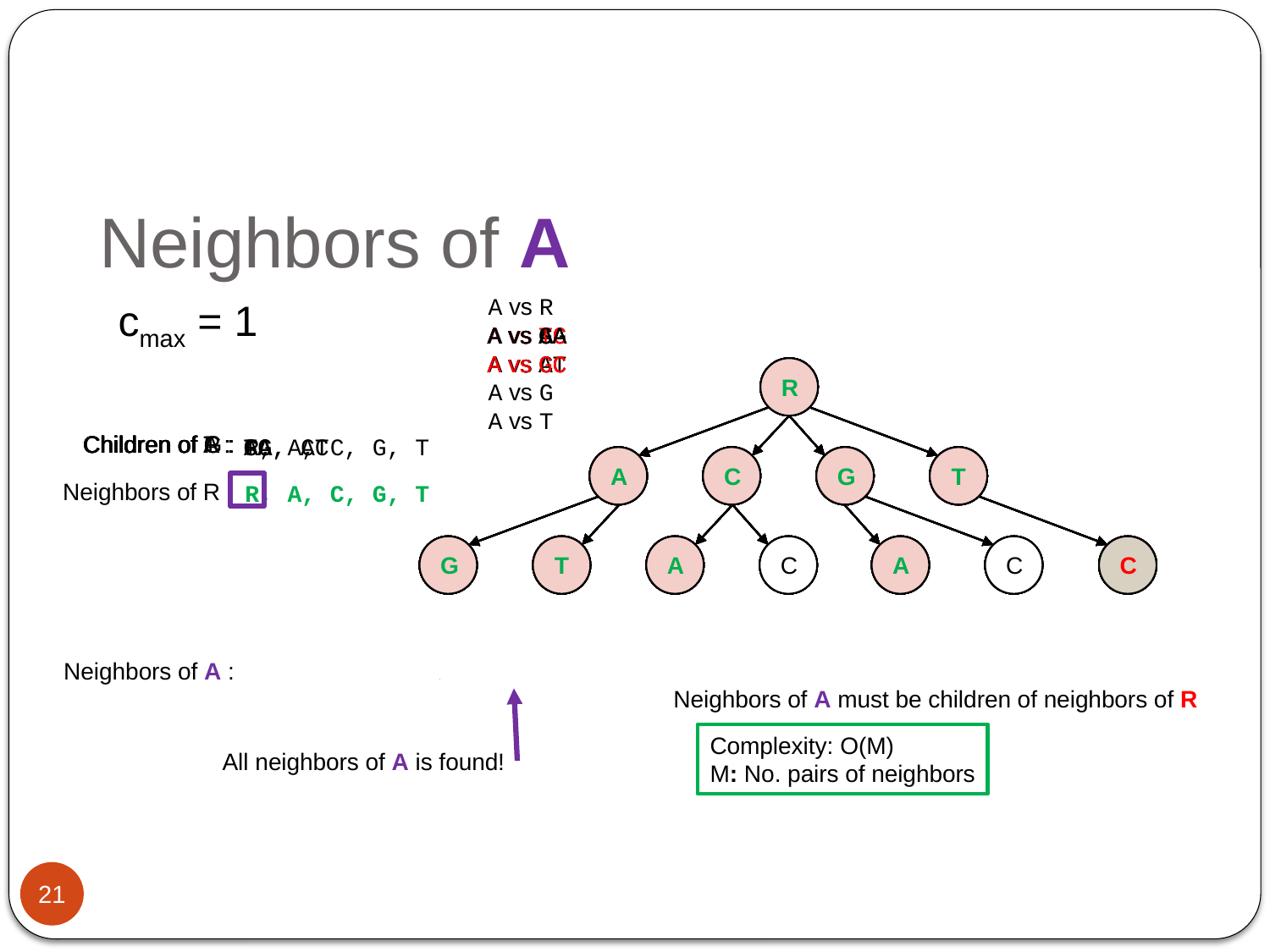

# Neighbors of A

A vs R
A vs A
A vs C
A vs G
A vs T

cmax = 1
A vs TC
A vs AG
A vs AT
A vs CA
A vs CC
A vs CA
A vs CC
A vs GA
A vs GC
R
A
C
G
T
G
T
A
C
C
A
C
R
A
C
G
T
G
T
A
C
C
A
C
R
A
C
G
T
G
T
A
C
C
A
C
R
A
C
G
T
G
T
A
C
C
A
C
R
A
C
G
T
G
T
A
C
C
A
C
R
A
C
G
T
G
T
A
C
C
A
C
R
A
C
G
T
G
T
A
C
C
A
C
R
A
C
G
T
G
T
A
C
C
A
C
R
A
C
G
T
G
T
A
C
C
A
C
R
A
C
G
T
G
T
A
C
C
A
C
R
A
C
G
T
G
T
A
C
C
A
C
Children of R :
  R, A, C, G, T
Children of A :
  AG, AT
Children of C :
  CA, CC
Children of G :
  GA
Children of T :
  TC
Neighbors of R :
  R, A, C, G, T

Neighbors of A :
  R, A, C, G, T, AG, AT, CA, GA

Neighbors of A must be children of neighbors of R
Complexity: O(M)
M: No. pairs of neighbors
All neighbors of A is found!
21